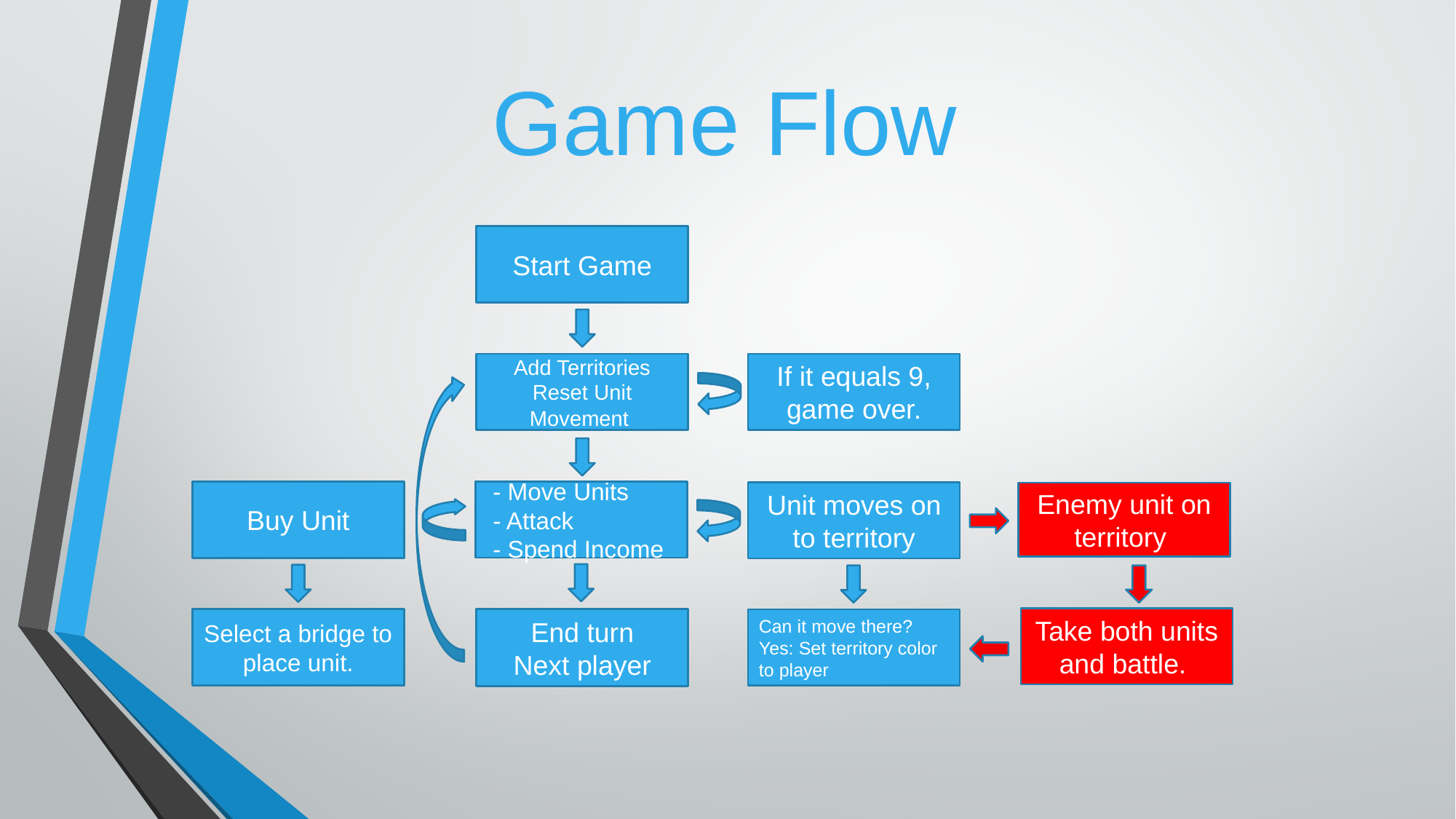

# Game Flow
Start Game

If it equals 9, game over.
Add Territories
Reset Unit Movement

Buy Unit
 - Move Units
 - Attack
 - Spend Income
Unit moves on to territory
Enemy unit on territory

Take both units and battle.
Select a bridge to place unit.
End turn
Next player
Can it move there?
Yes: Set territory color to player